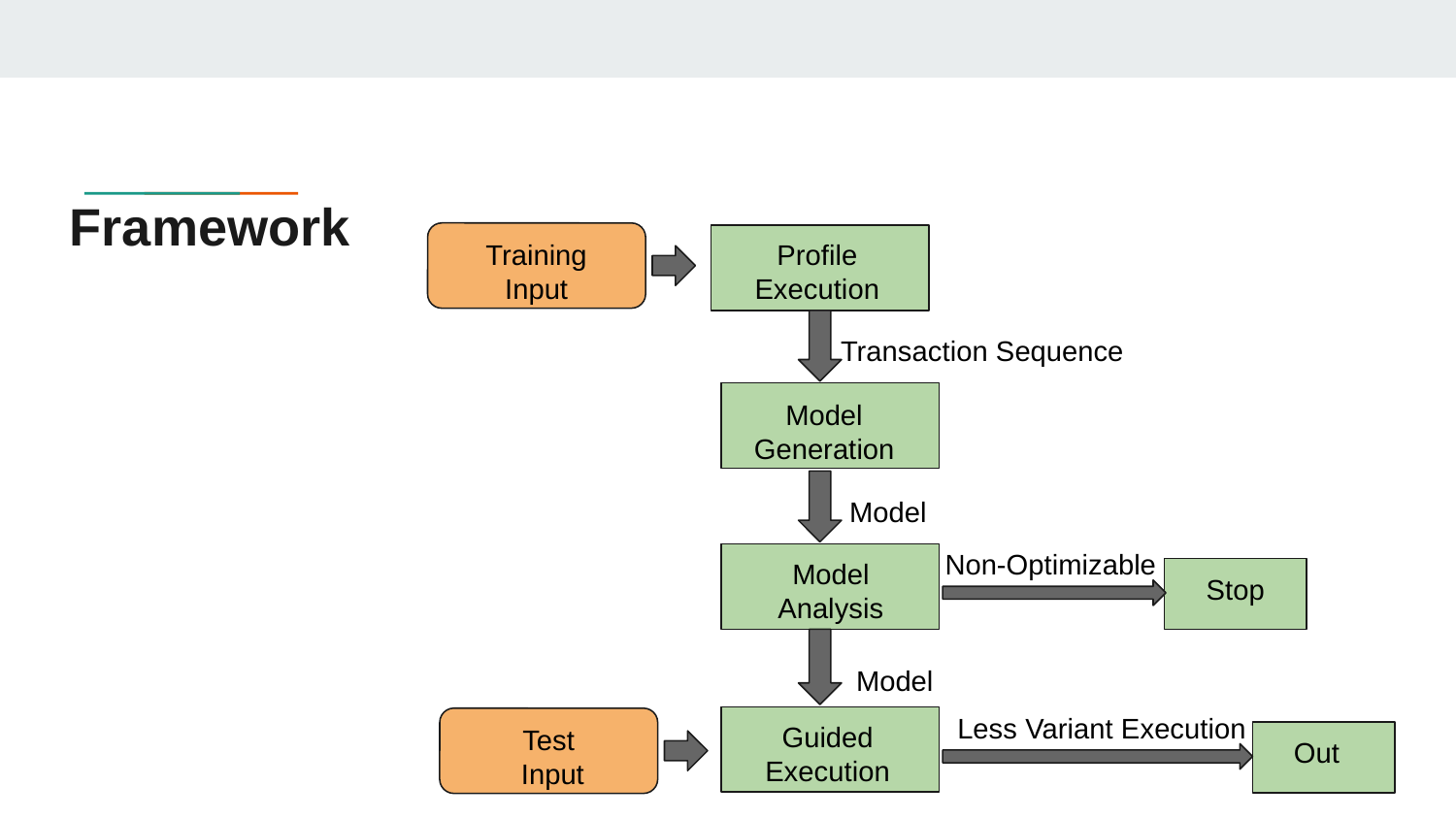

# Framework

Training
Input
Profile Execution

Transaction Sequence

Model Generation

Model
Non-Optimizable
Model Analysis

Stop

Model
Less Variant Execution
Guided Execution

Test
 Input
Out